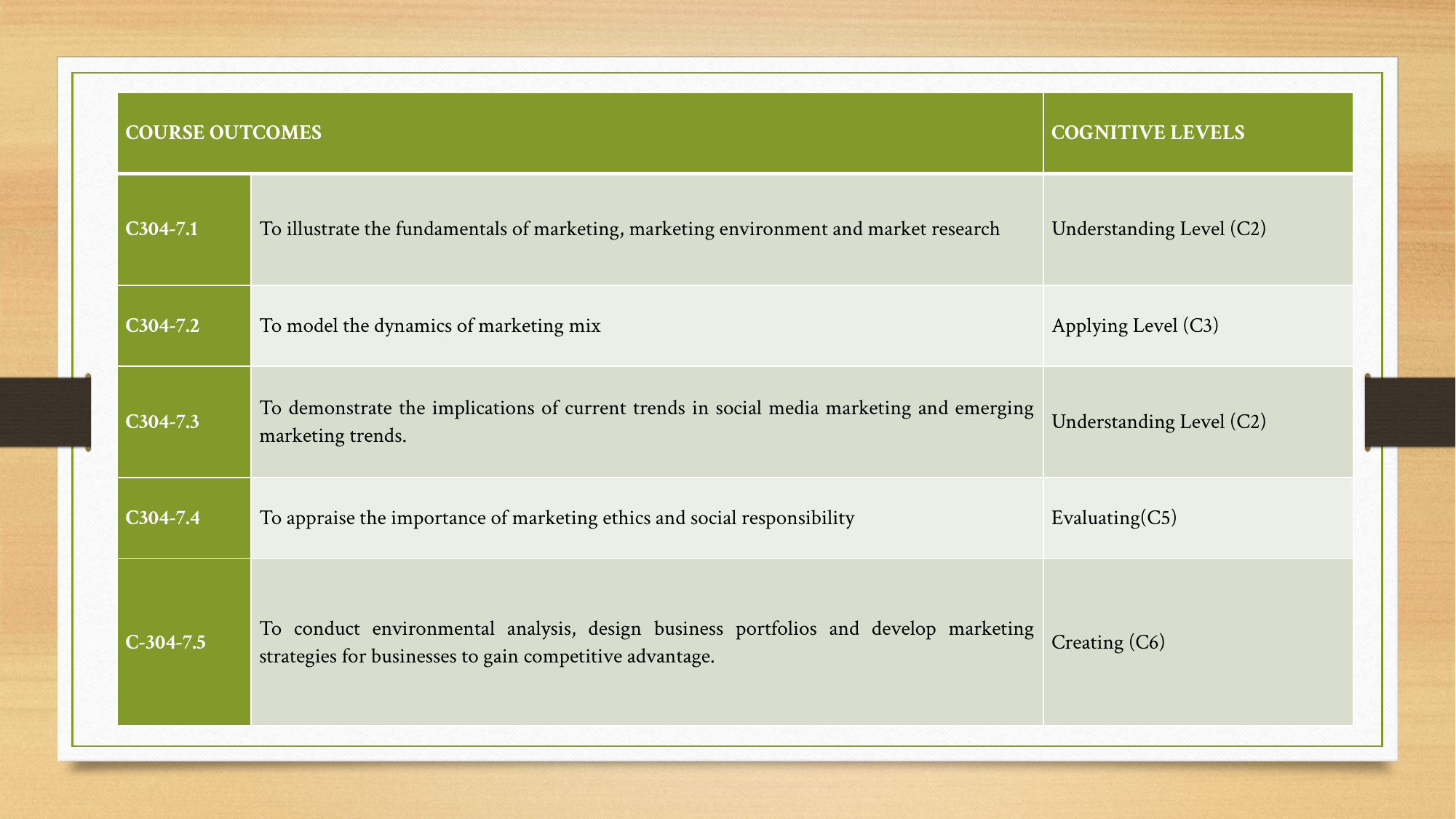

| COURSE OUTCOMES |  | COGNITIVE LEVELS |
| --- | --- | --- |
| C304-7.1 | To illustrate the fundamentals of marketing, marketing environment and market research | Understanding Level (C2) |
| C304-7.2 | To model the dynamics of marketing mix | Applying Level (C3) |
| C304-7.3 | To demonstrate the implications of current trends in social media marketing and emerging marketing trends. | Understanding Level (C2) |
| C304-7.4 | To appraise the importance of marketing ethics and social responsibility | Evaluating(C5) |
| C-304-7.5 | To conduct environmental analysis, design business portfolios and develop marketing strategies for businesses to gain competitive advantage. | Creating (C6) |